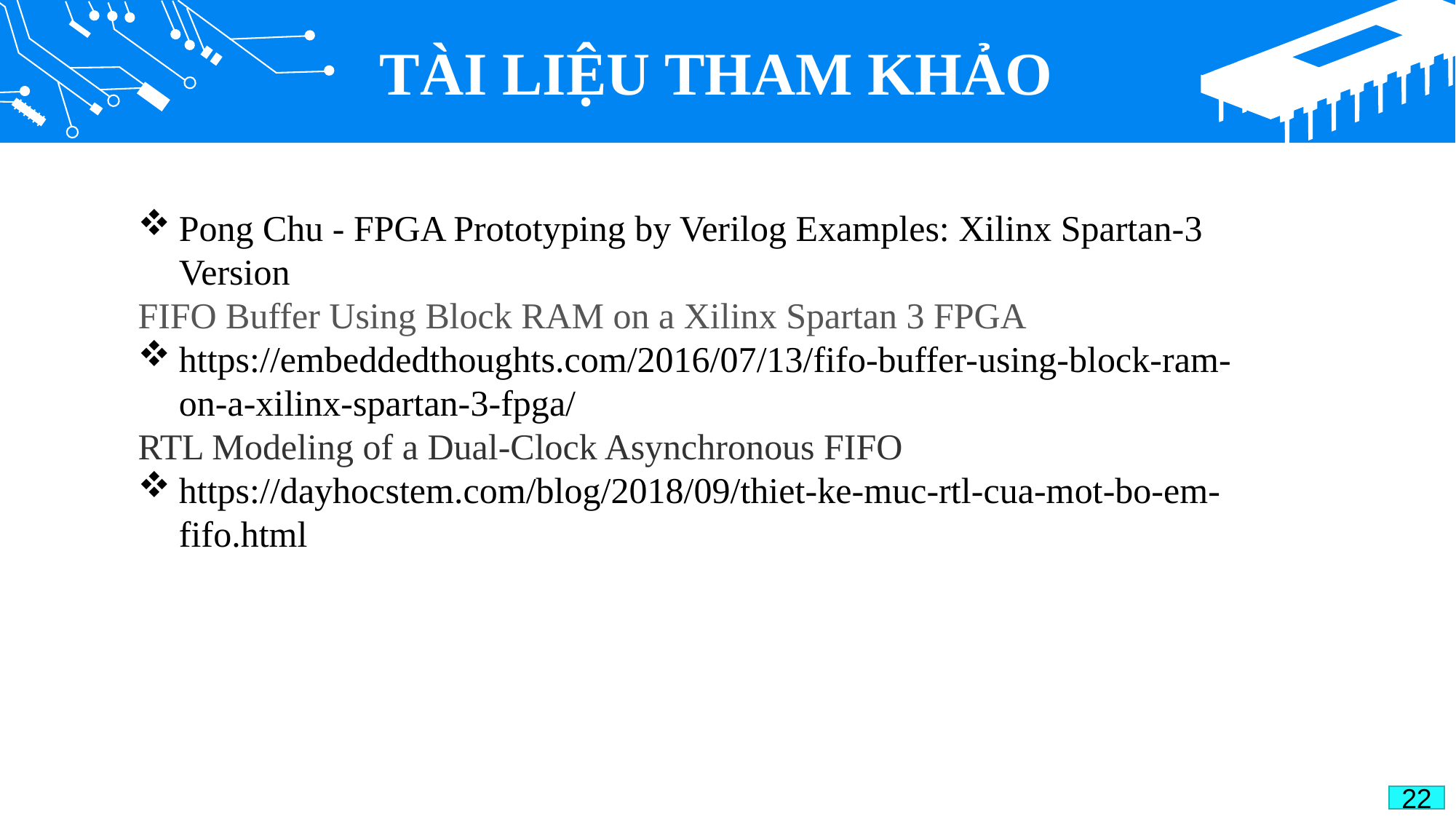

TÀI LIỆU THAM KHẢO
Pong Chu - FPGA Prototyping by Verilog Examples: Xilinx Spartan-3 Version
FIFO Buffer Using Block RAM on a Xilinx Spartan 3 FPGA
https://embeddedthoughts.com/2016/07/13/fifo-buffer-using-block-ram-on-a-xilinx-spartan-3-fpga/
RTL Modeling of a Dual-Clock Asynchronous FIFO
https://dayhocstem.com/blog/2018/09/thiet-ke-muc-rtl-cua-mot-bo-em-fifo.html

Add Text

22